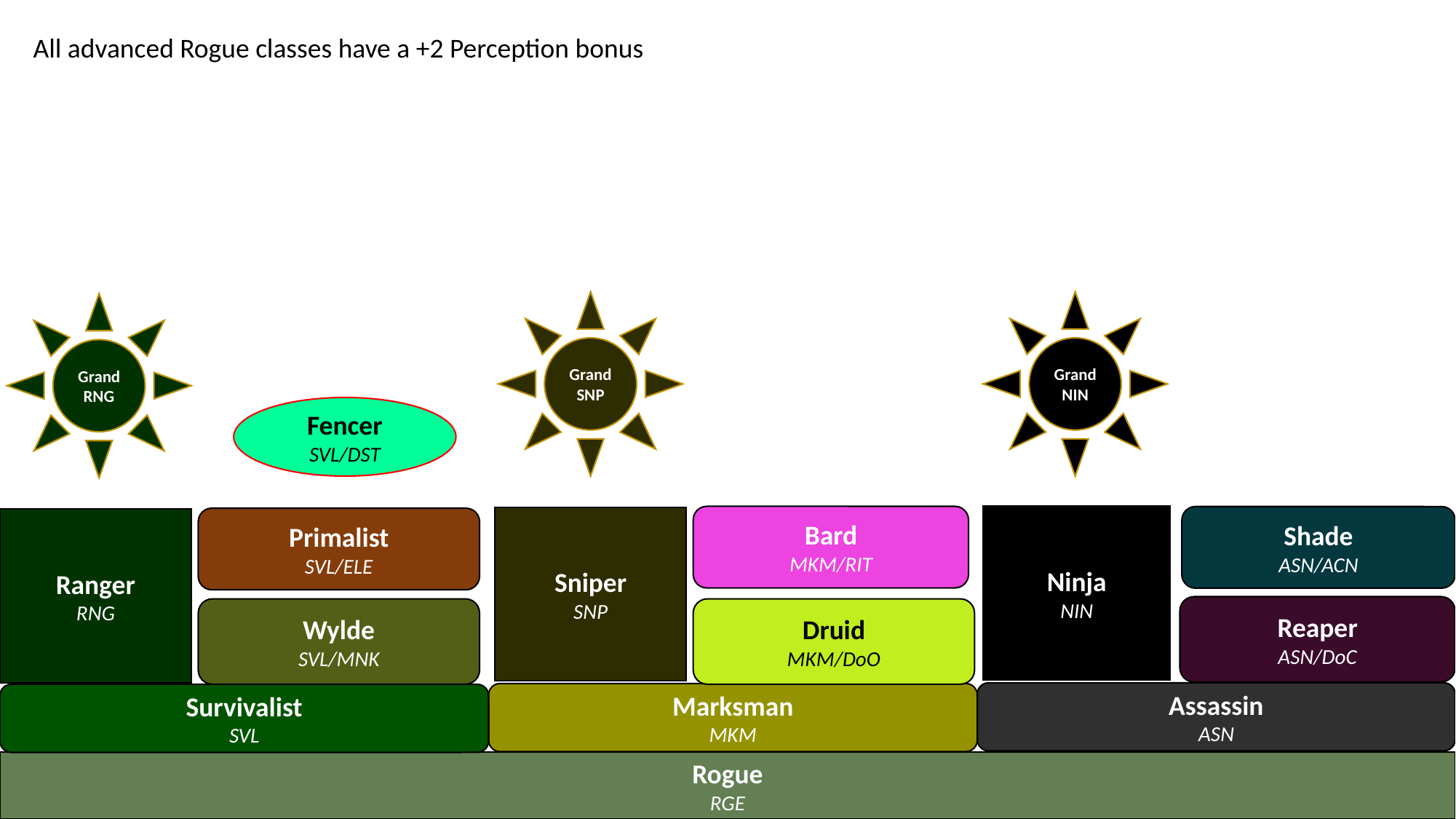

All advanced Rogue classes have a +2 Perception bonus
GrandSNP
GrandNIN
Grand
RNG
Fencer
SVL/DST
Bard
MKM/RIT
Ninja
NIN
Shade
ASN/ACN
Sniper
SNP
Primalist
SVL/ELE
Ranger
RNG
Reaper
ASN/DoC
Wylde
SVL/MNK
Druid
MKM/DoO
Assassin
ASN
Marksman
MKM
Survivalist
SVL
Rogue
RGE